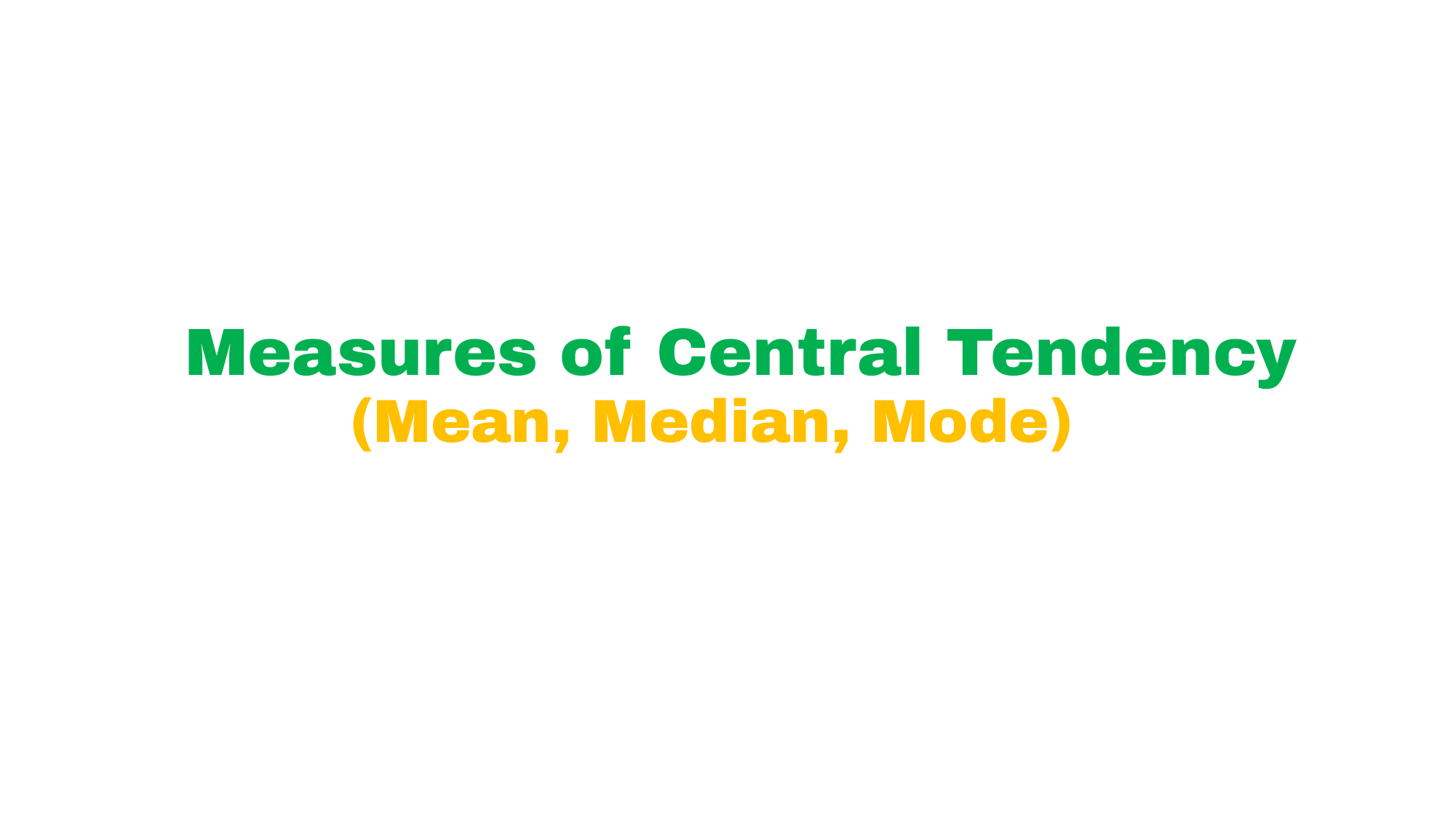

# Measures of Central Tendency (Mean, Median, Mode)